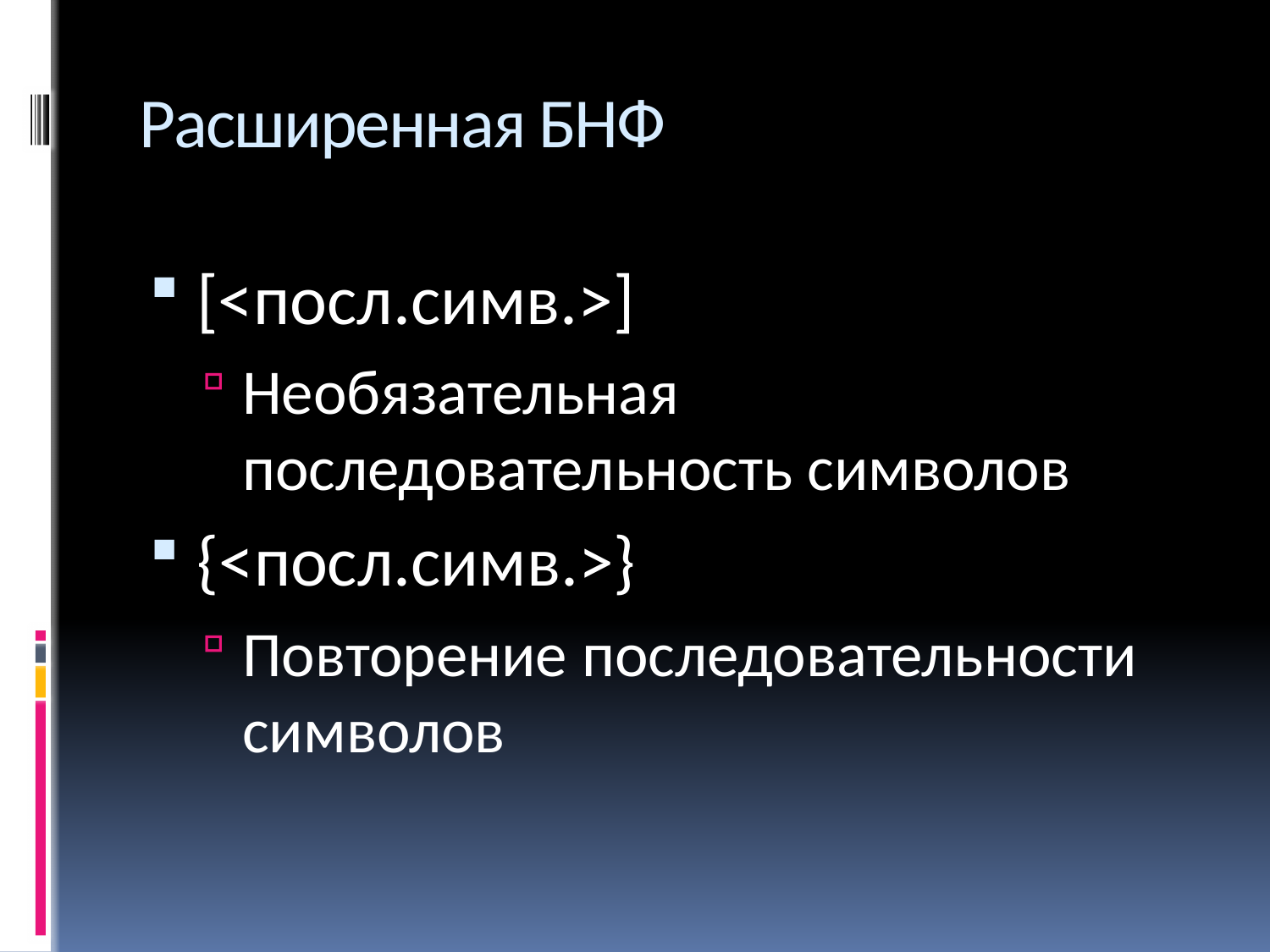

# Расширенная БНФ
[<посл.симв.>]
Необязательная последовательность символов
{<посл.симв.>}
Повторение последовательности символов